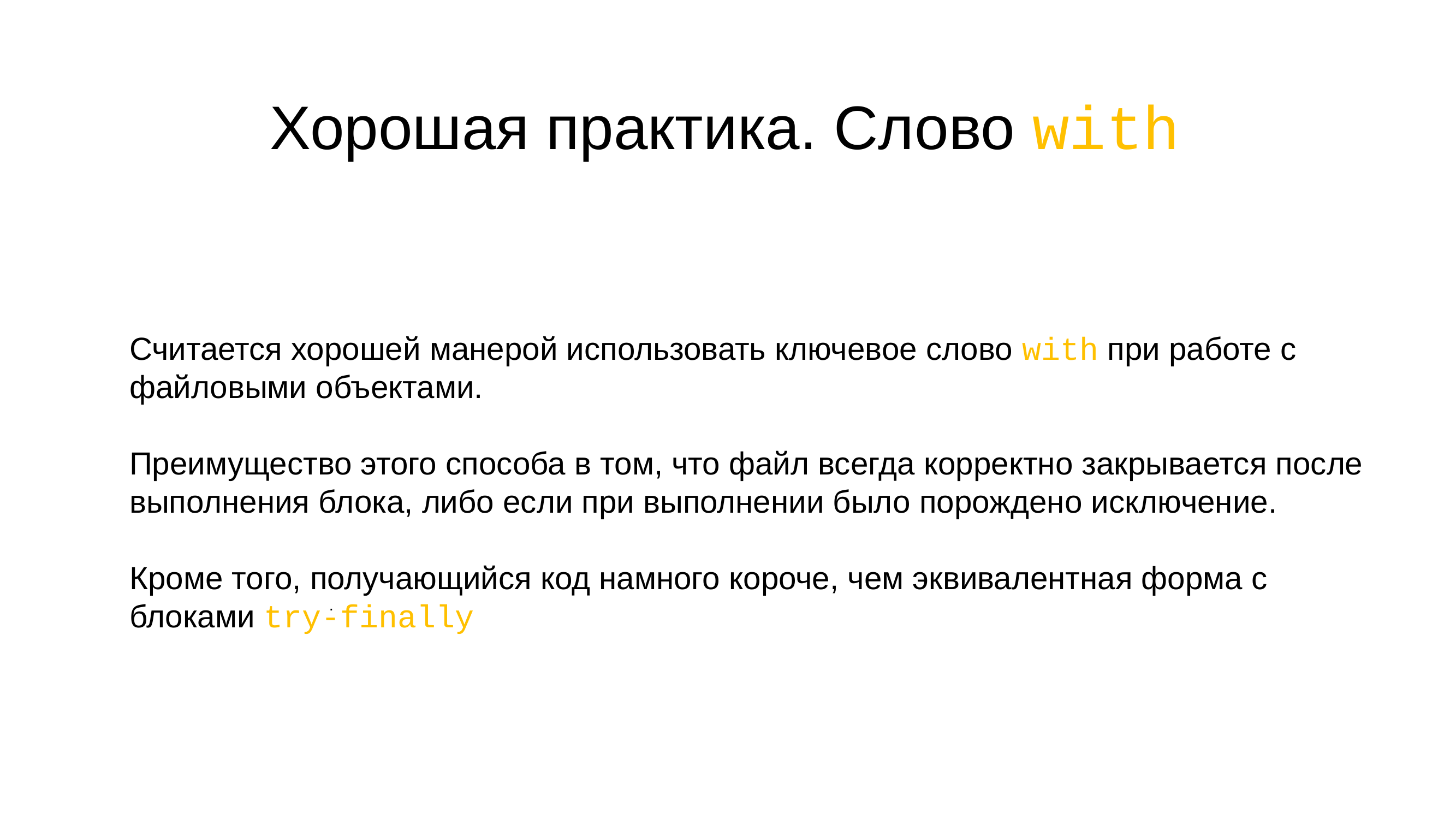

# Хорошая практика. Слово with
hello():
Считается хорошей манерой использовать ключевое слово with при работе с файловыми объектами.

Преимущество этого способа в том, что файл всегда корректно закрывается после выполнения блока, либо если при выполнении было порождено исключение.

Кроме того, получающийся код намного короче, чем эквивалентная форма с блоками try-finally
	.